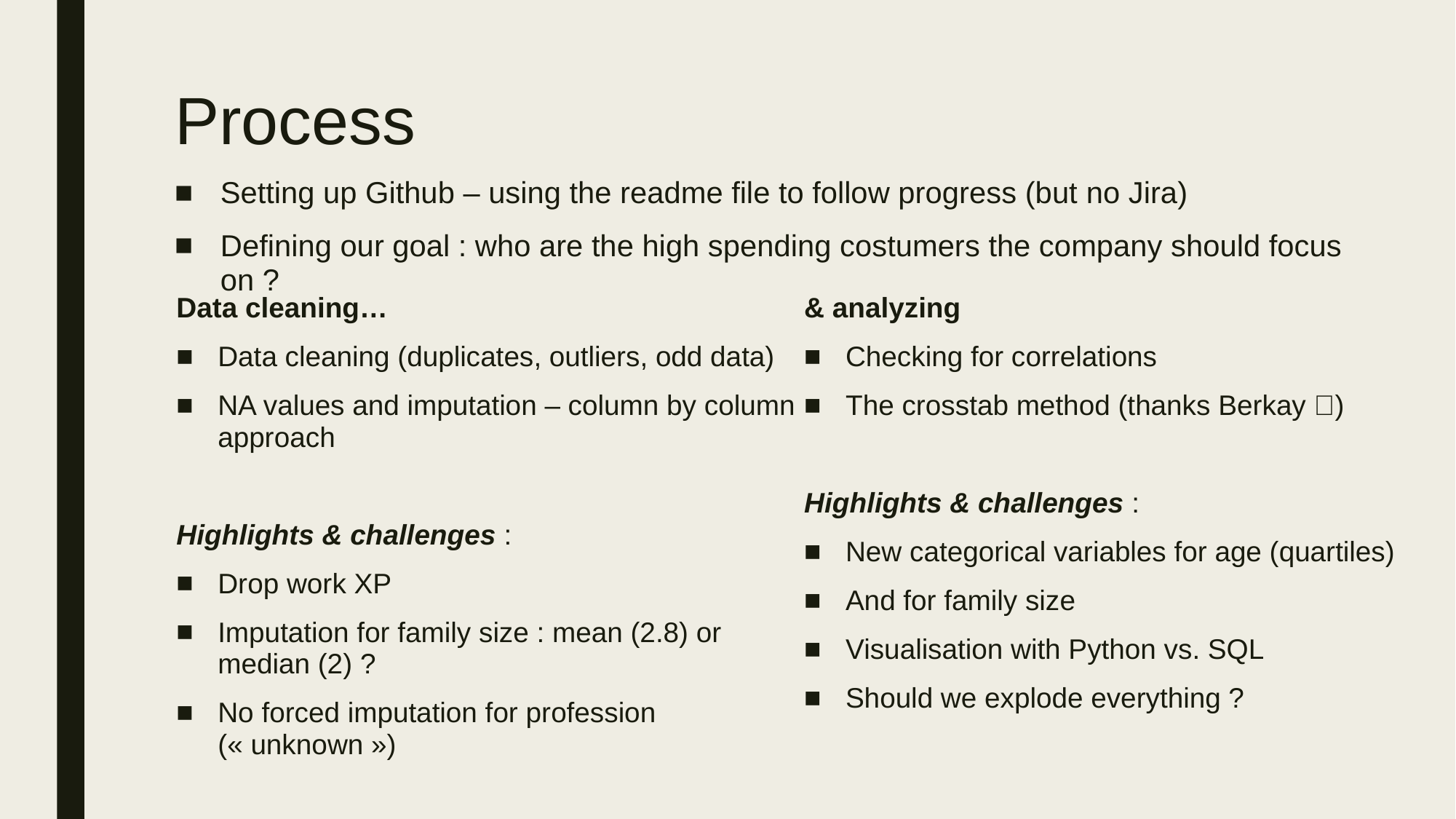

# Process
Setting up Github – using the readme file to follow progress (but no Jira)
Defining our goal : who are the high spending costumers the company should focus on ?
Data cleaning…
Data cleaning (duplicates, outliers, odd data)
NA values and imputation – column by column approach

Highlights & challenges :
Drop work XP
Imputation for family size : mean (2.8) or median (2) ?
No forced imputation for profession (« unknown »)
& analyzing
Checking for correlations
The crosstab method (thanks Berkay 🥰)

Highlights & challenges :
New categorical variables for age (quartiles)
And for family size
Visualisation with Python vs. SQL
Should we explode everything ?